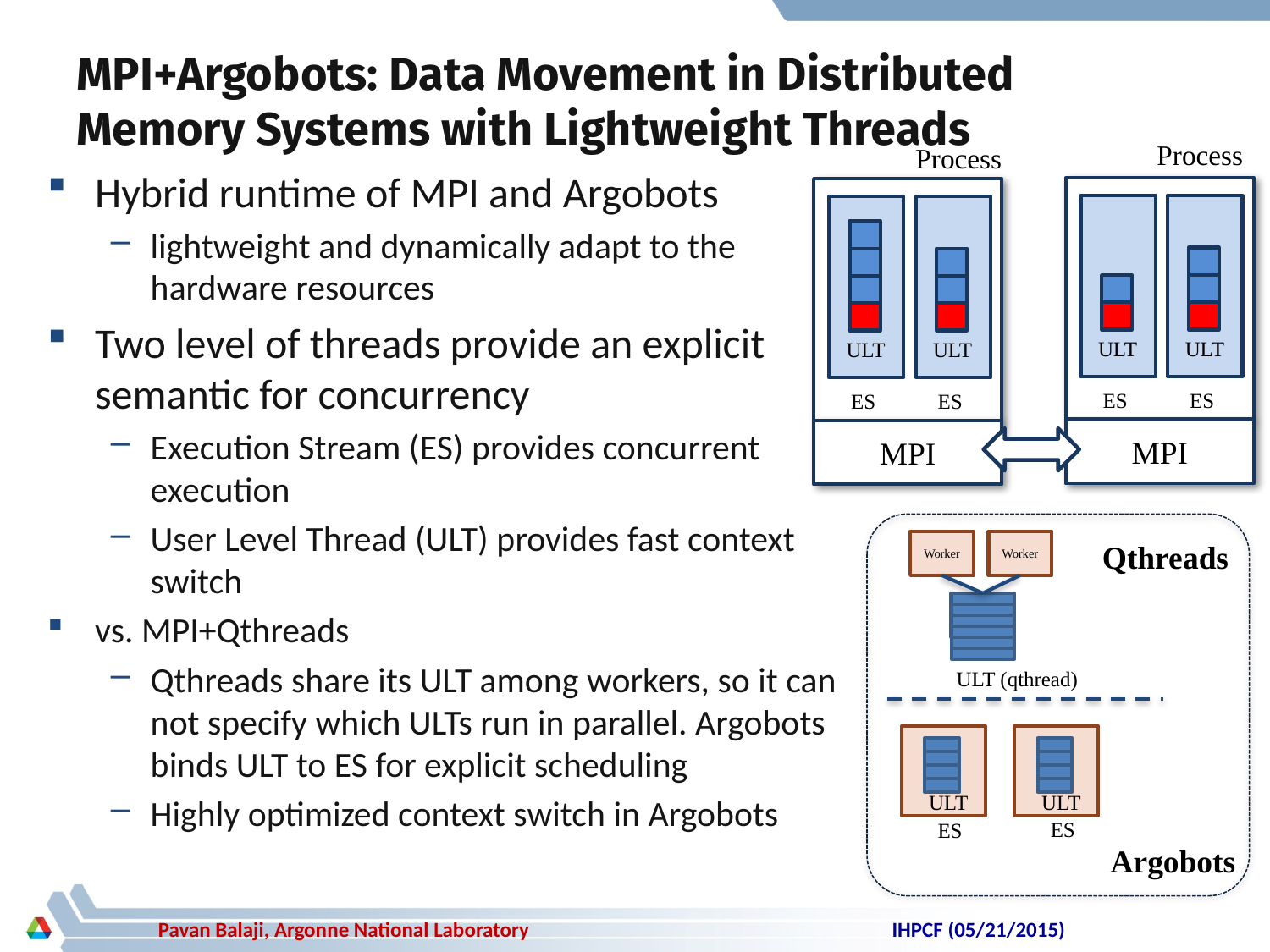

# MPI+Argobots: Data Movement in Distributed Memory Systems with Lightweight Threads
Process
Process
Hybrid runtime of MPI and Argobots
lightweight and dynamically adapt to the hardware resources
Two level of threads provide an explicit semantic for concurrency
Execution Stream (ES) provides concurrent execution
User Level Thread (ULT) provides fast context switch
vs. MPI+Qthreads
Qthreads share its ULT among workers, so it can not specify which ULTs run in parallel. Argobots binds ULT to ES for explicit scheduling
Highly optimized context switch in Argobots

ULT
ES

ULT
ES
MPI

ULT
ES

ULT
ES
MPI

Worker
Worker
Qthreads

ULT (qthread)

ULT
ULT
ES
ES
Argobots
IHPCF (05/21/2015)